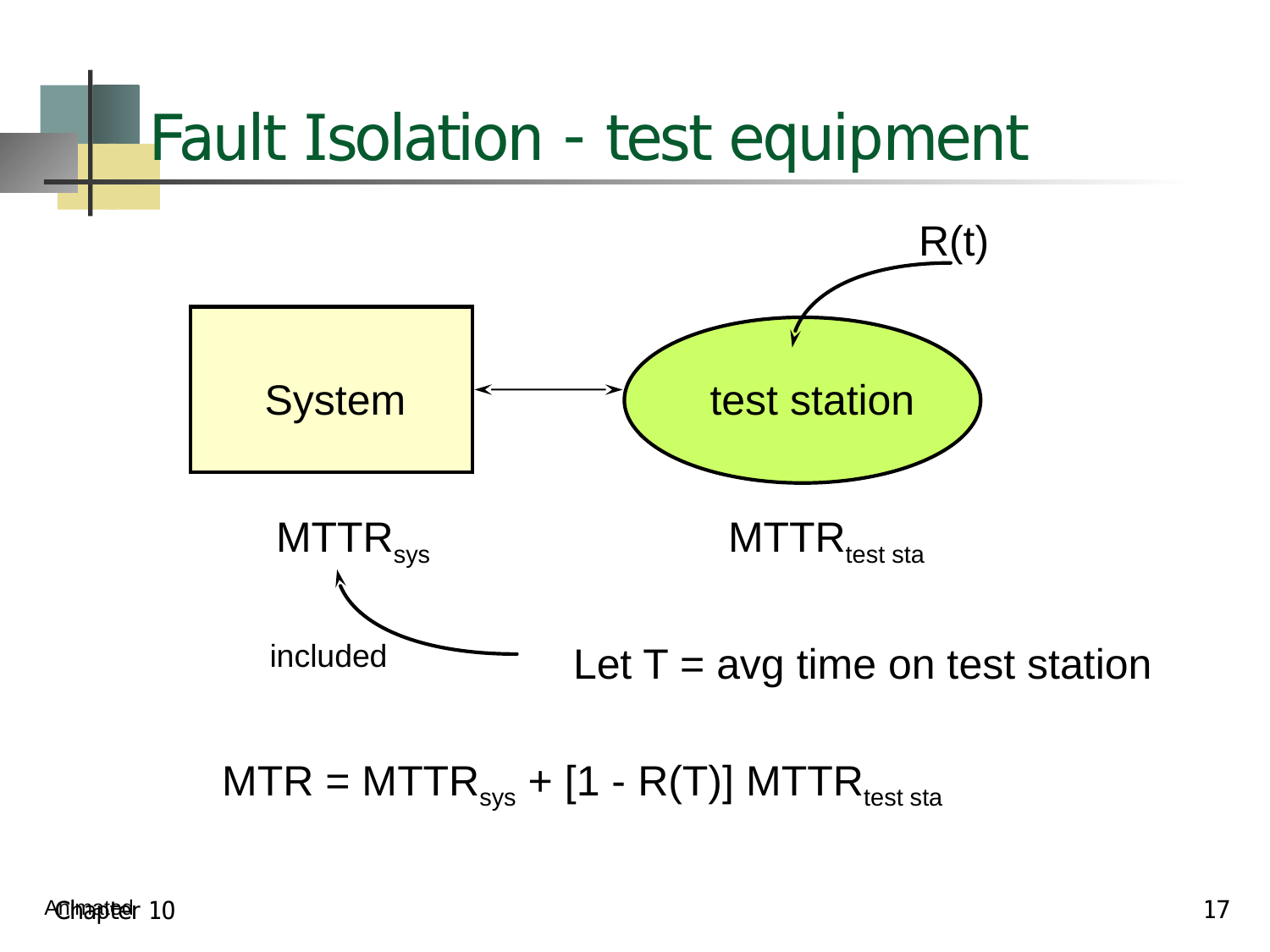

# Fault Isolation - test equipment
R(t)

System
test station

MTTRsys
MTTRtest sta

included
Let T = avg time on test station
MTR = MTTRsys + [1 - R(T)] MTTRtest sta
17
Chapter 10
Animated